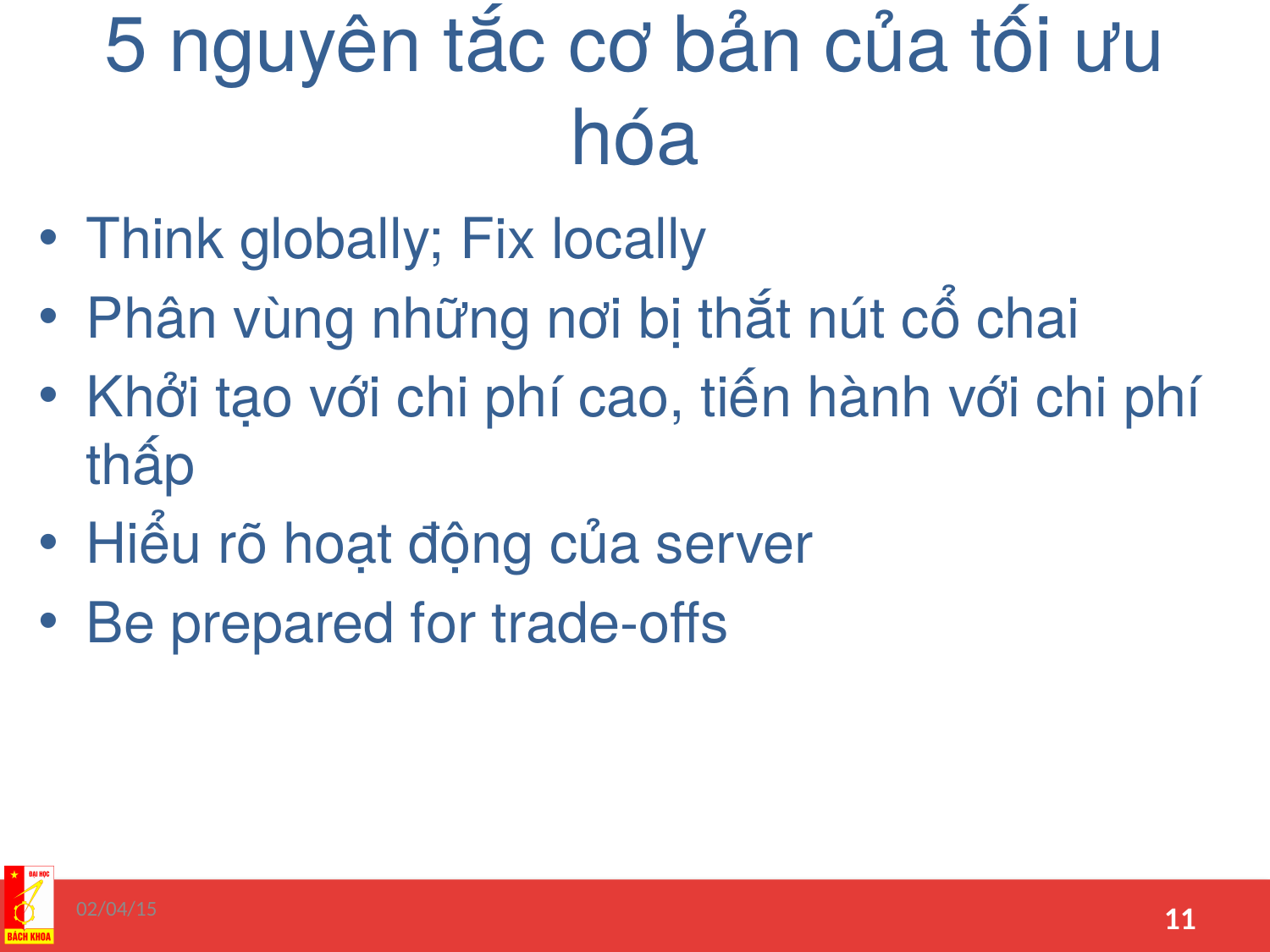

# 5 nguyên tắc cơ bản của tối ưu hóa
Think globally; Fix locally
Phân vùng những nơi bị thắt nút cổ chai
Khởi tạo với chi phí cao, tiến hành với chi phí thấp
Hiểu rõ hoạt động của server
Be prepared for trade-offs

02/04/15
Database Tuning
11